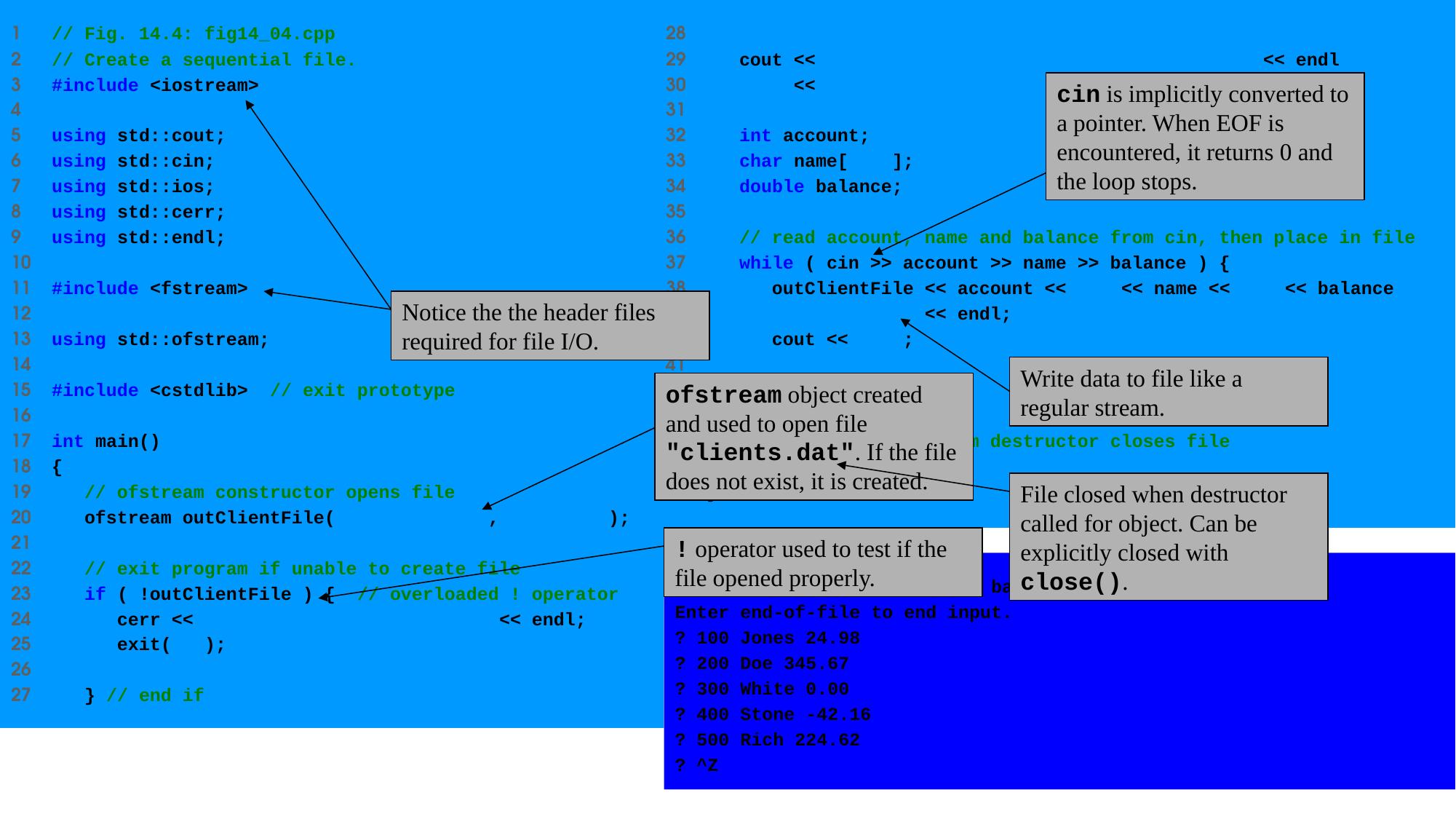

1      // Fig. 14.4: fig14_04.cpp
2      // Create a sequential file.
3      #include <iostream>
4
5      using std::cout;
6      using std::cin;
7      using std::ios;
8      using std::cerr;
9      using std::endl;
10
11    #include <fstream>
12
13    using std::ofstream;
14
15    #include <cstdlib>  // exit prototype
16
17    int main()
18    {
19       // ofstream constructor opens file
20       ofstream outClientFile( "clients.dat", ios::out );
21
22       // exit program if unable to create file
23       if ( !outClientFile ) {  // overloaded ! operator
24          cerr << "File could not be opened" << endl;
25          exit( 1 );
26
27       } // end if

28
29       cout << "Enter the account, name, and balance." << endl
30            << "Enter end-of-file to end input.\n? ";
31
32       int account;
33       char name[ 30 ];
34       double balance;
35
36       // read account, name and balance from cin, then place in file
37       while ( cin >> account >> name >> balance ) {
38          outClientFile << account << ' ' << name << ' ' << balance
39                        << endl;
40          cout << "? ";
41
42       } // end while
43
44       return 0;  // ofstream destructor closes file
45
46    } // end main

cin is implicitly converted to a pointer. When EOF is encountered, it returns 0 and the loop stops.

Notice the the header files required for file I/O.

Write data to file like a regular stream.
ofstream object created and used to open file "clients.dat". If the file does not exist, it is created.

File closed when destructor called for object. Can be explicitly closed with close().
! operator used to test if the file opened properly.

Enter the account, name, and balance.
Enter end-of-file to end input.
? 100 Jones 24.98
? 200 Doe 345.67
? 300 White 0.00
? 400 Stone -42.16
? 500 Rich 224.62
? ^Z